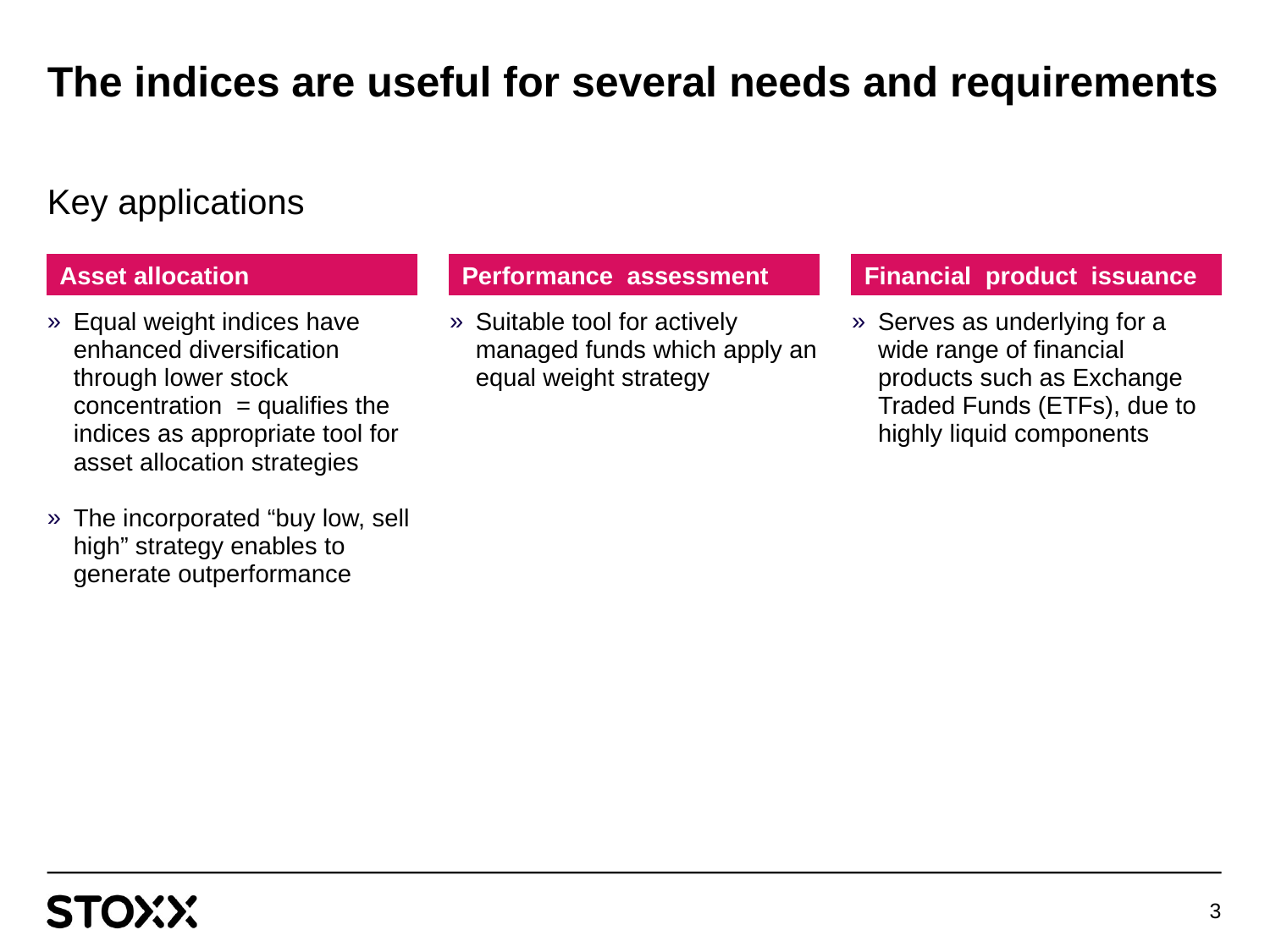

# The indices are useful for several needs and requirements
Key applications
Asset allocation
Performance  assessment
Financial  product  issuance
Equal weight indices have  enhanced diversification through lower stock concentration  = qualifies the indices as appropriate tool for asset allocation strategies

The incorporated “buy low, sell high” strategy enables to generate outperformance

Suitable tool for actively managed funds which apply an equal weight strategy
Serves as underlying for a wide range of financial products such as Exchange Traded Funds (ETFs), due to highly liquid components